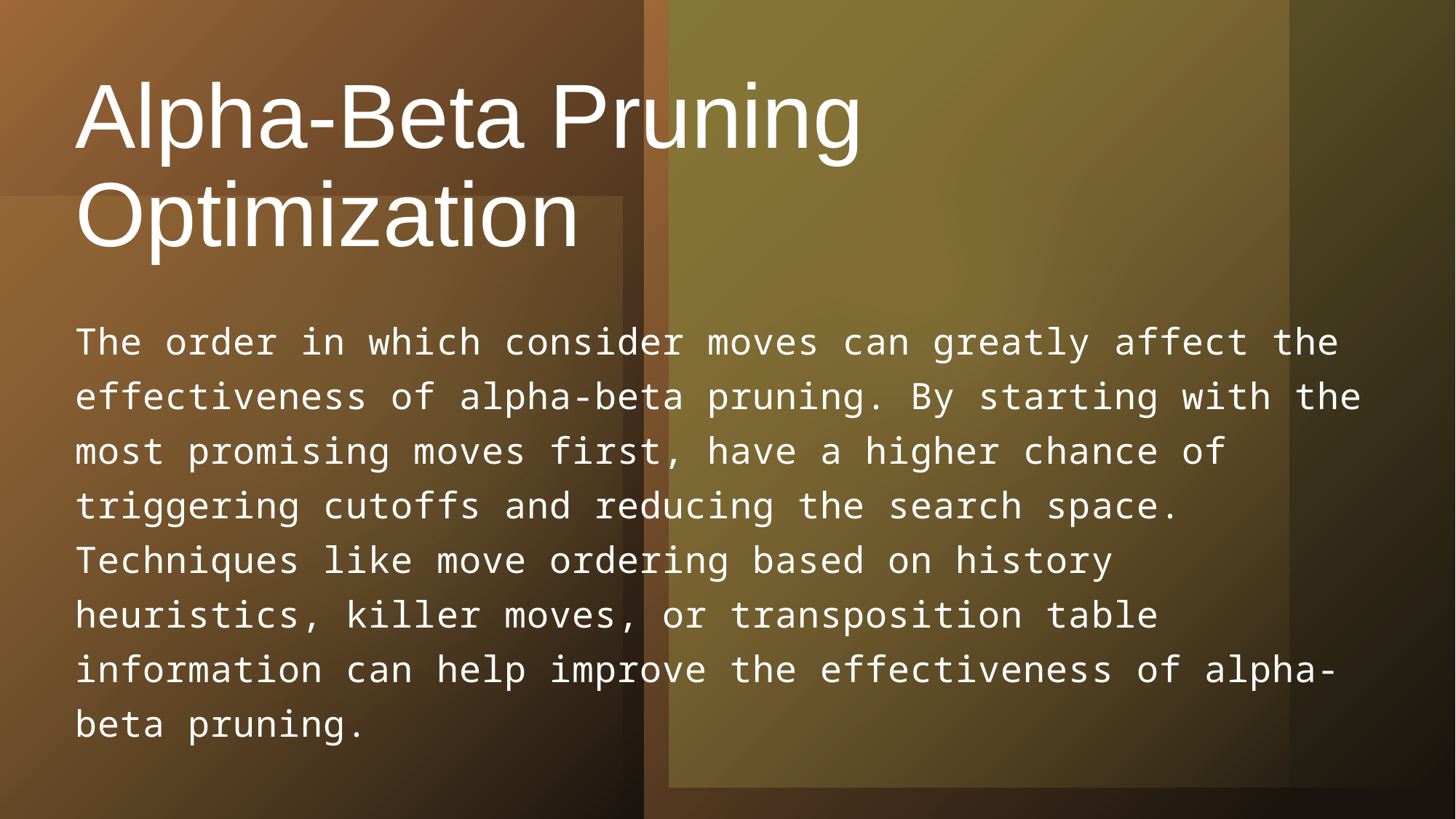

# Alpha-Beta Pruning Optimization
The order in which consider moves can greatly affect the effectiveness of alpha-beta pruning. By starting with the most promising moves first, have a higher chance of triggering cutoffs and reducing the search space. Techniques like move ordering based on history heuristics, killer moves, or transposition table information can help improve the effectiveness of alpha-beta pruning.